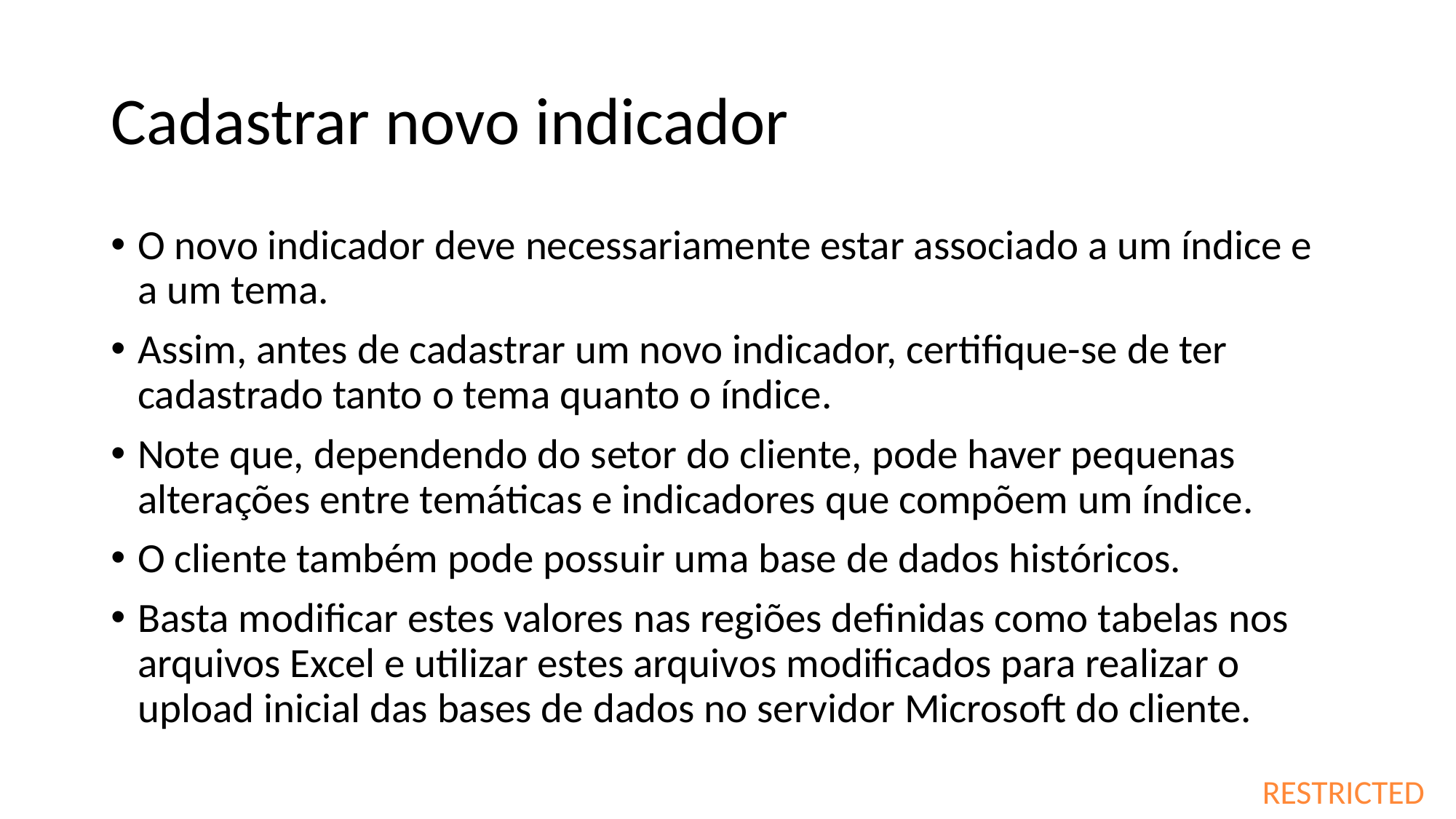

# Cadastrar novo indicador
O novo indicador deve necessariamente estar associado a um índice e a um tema.
Assim, antes de cadastrar um novo indicador, certifique-se de ter cadastrado tanto o tema quanto o índice.
Note que, dependendo do setor do cliente, pode haver pequenas alterações entre temáticas e indicadores que compõem um índice.
O cliente também pode possuir uma base de dados históricos.
Basta modificar estes valores nas regiões definidas como tabelas nos arquivos Excel e utilizar estes arquivos modificados para realizar o upload inicial das bases de dados no servidor Microsoft do cliente.